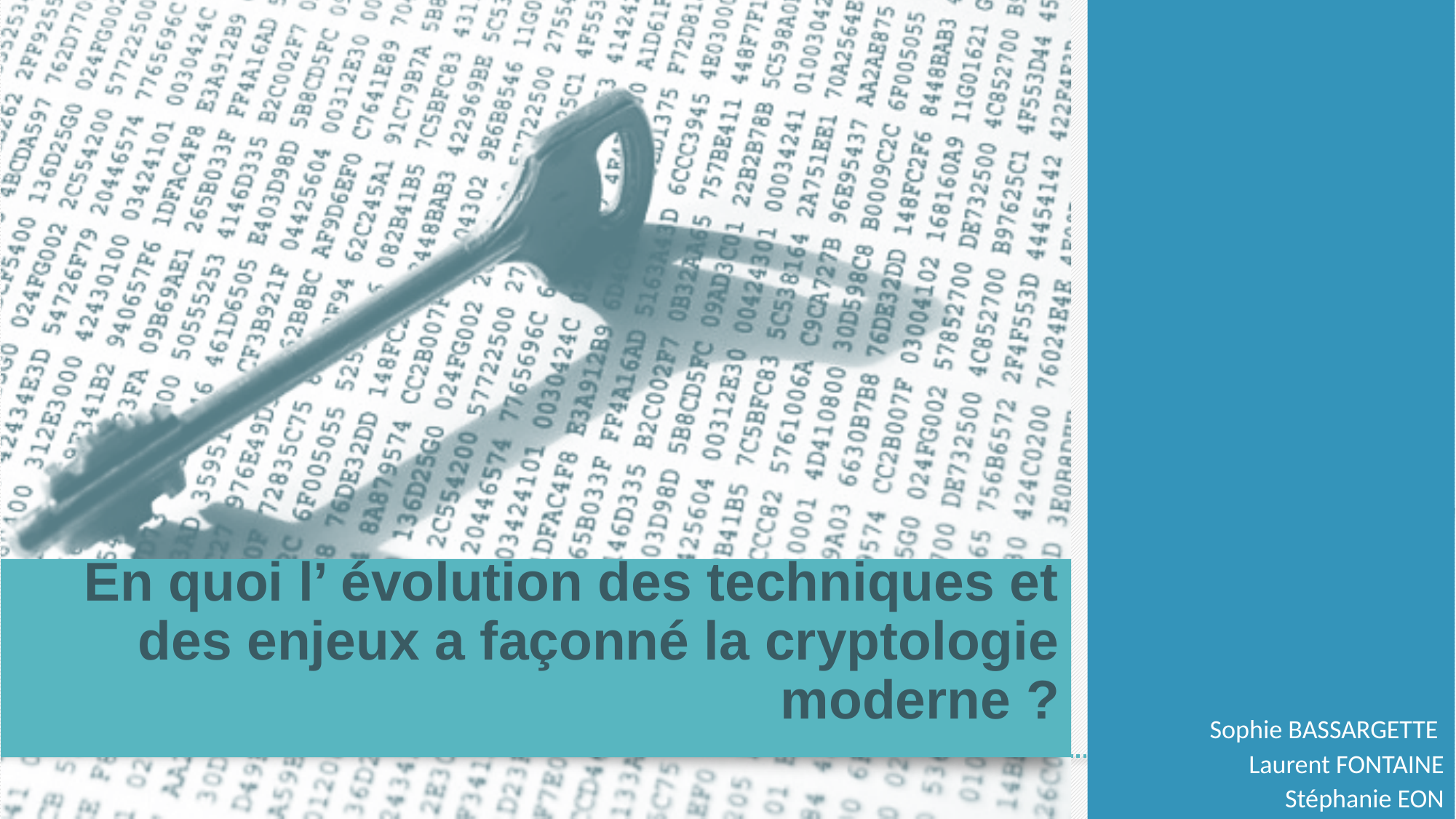

# En quoi l’ évolution des techniques et des enjeux a façonné la cryptologie moderne ?
 Sophie BASSARGETTE
Laurent FONTAINE
Stéphanie EON